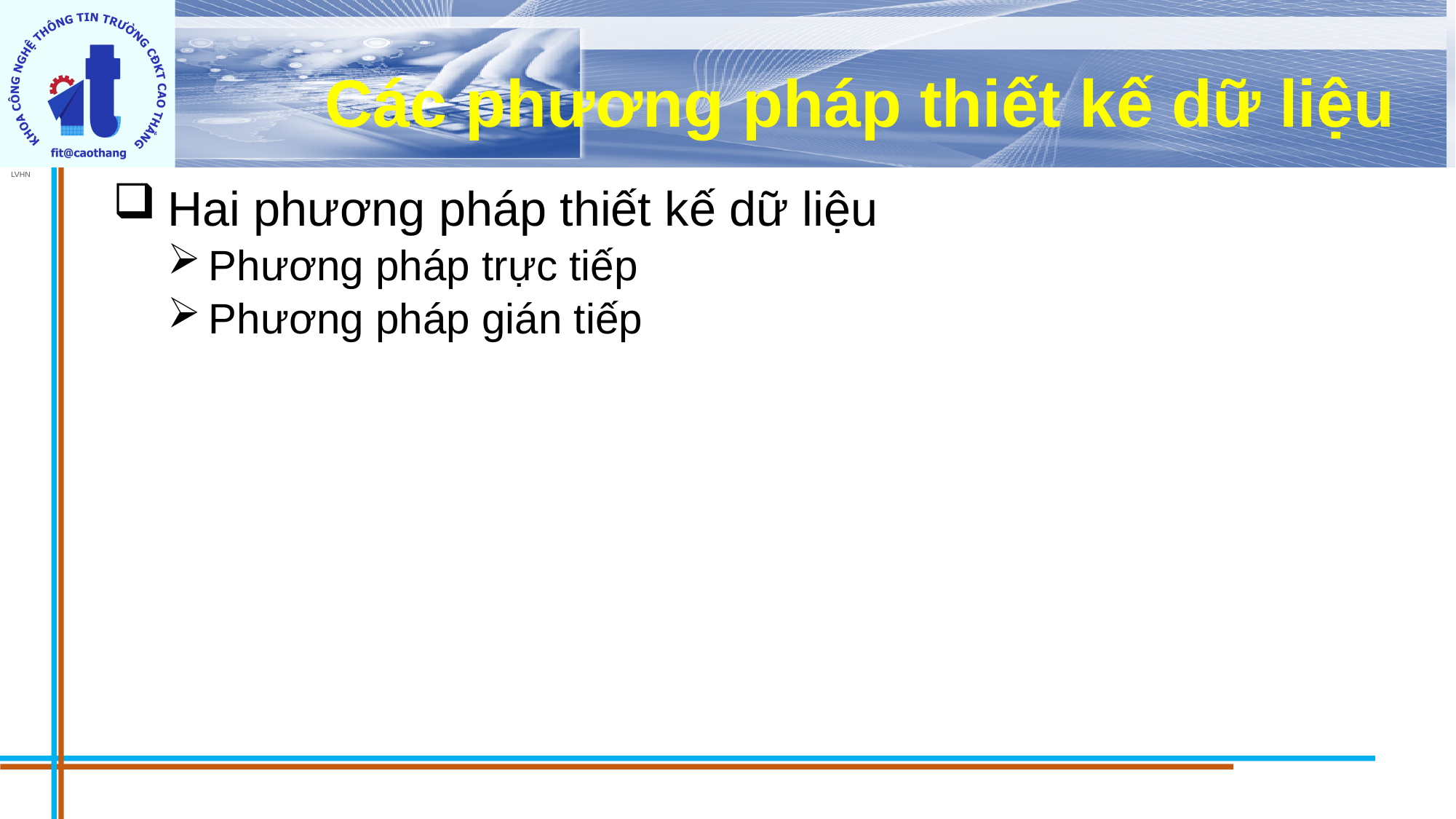

# Các phương pháp thiết kế dữ liệu
Hai phương pháp thiết kế dữ liệu
Phương pháp trực tiếp
Phương pháp gián tiếp